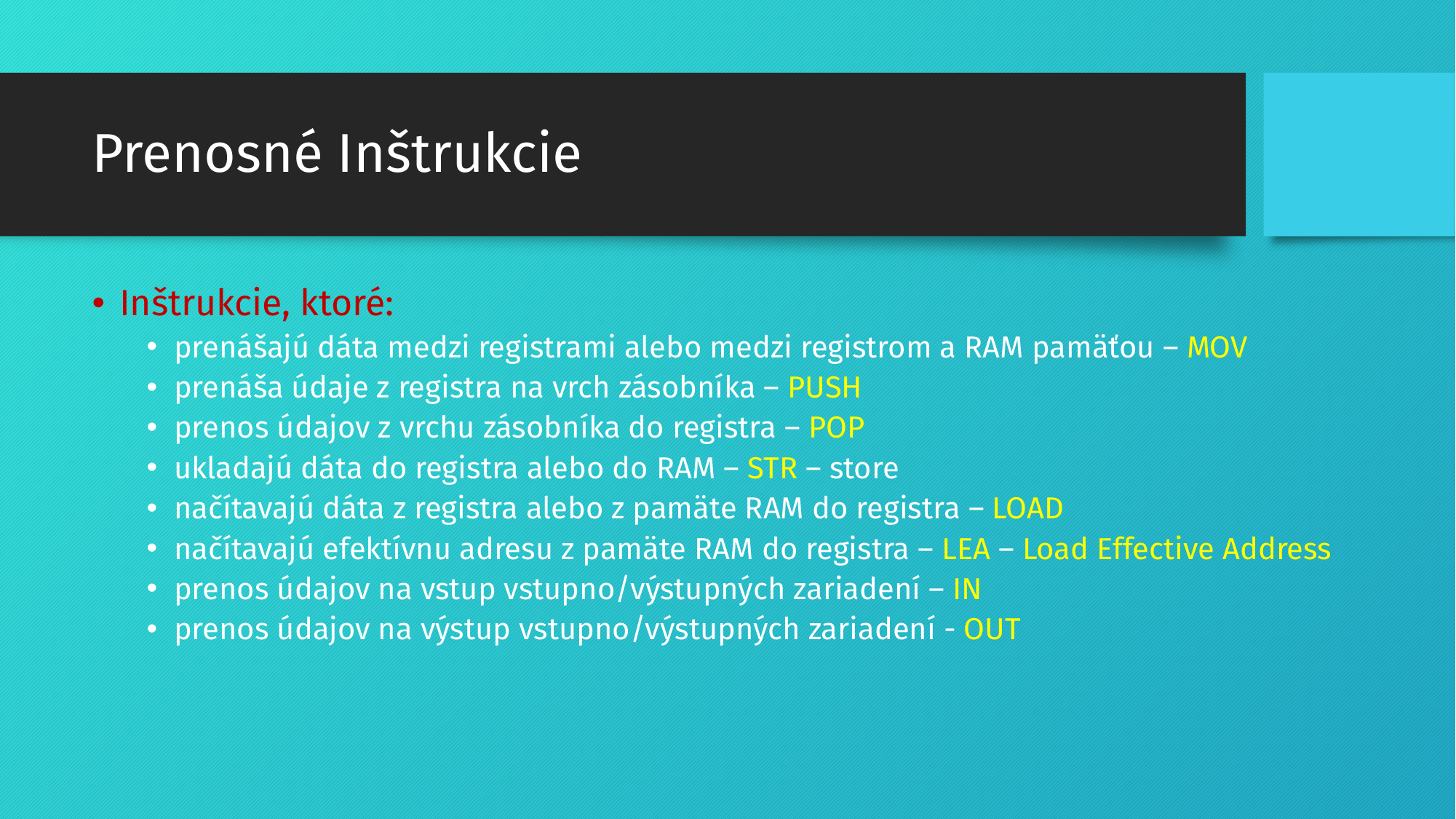

# Prenosné Inštrukcie
Inštrukcie, ktoré:
prenášajú dáta medzi registrami alebo medzi registrom a RAM pamäťou – MOV
prenáša údaje z registra na vrch zásobníka – PUSH
prenos údajov z vrchu zásobníka do registra – POP
ukladajú dáta do registra alebo do RAM – STR – store
načítavajú dáta z registra alebo z pamäte RAM do registra – LOAD
načítavajú efektívnu adresu z pamäte RAM do registra – LEA – Load Effective Address
prenos údajov na vstup vstupno/výstupných zariadení – IN
prenos údajov na výstup vstupno/výstupných zariadení - OUT